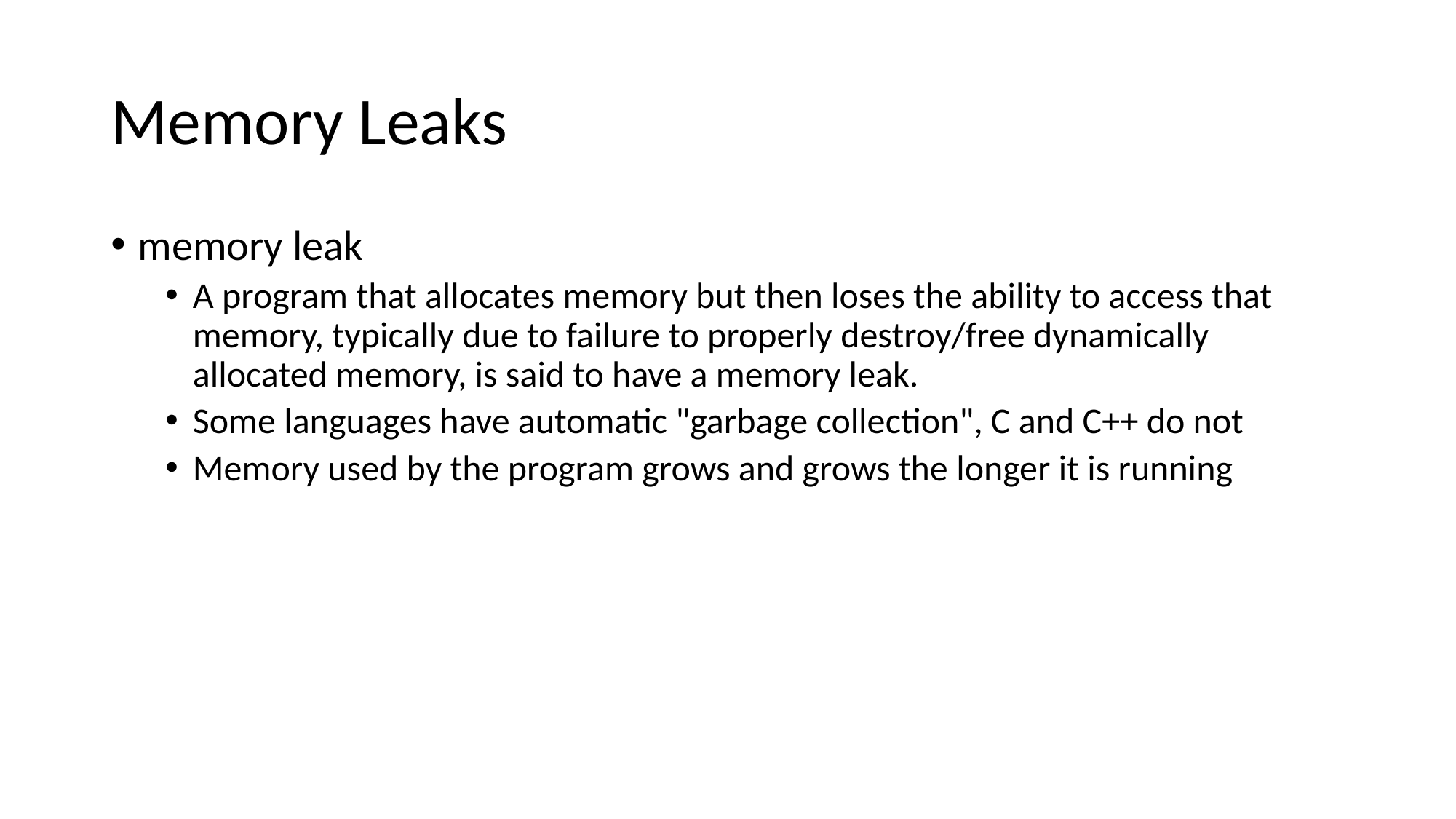

# Memory Leaks
memory leak
A program that allocates memory but then loses the ability to access that memory, typically due to failure to properly destroy/free dynamically allocated memory, is said to have a memory leak.
Some languages have automatic "garbage collection", C and C++ do not
Memory used by the program grows and grows the longer it is running